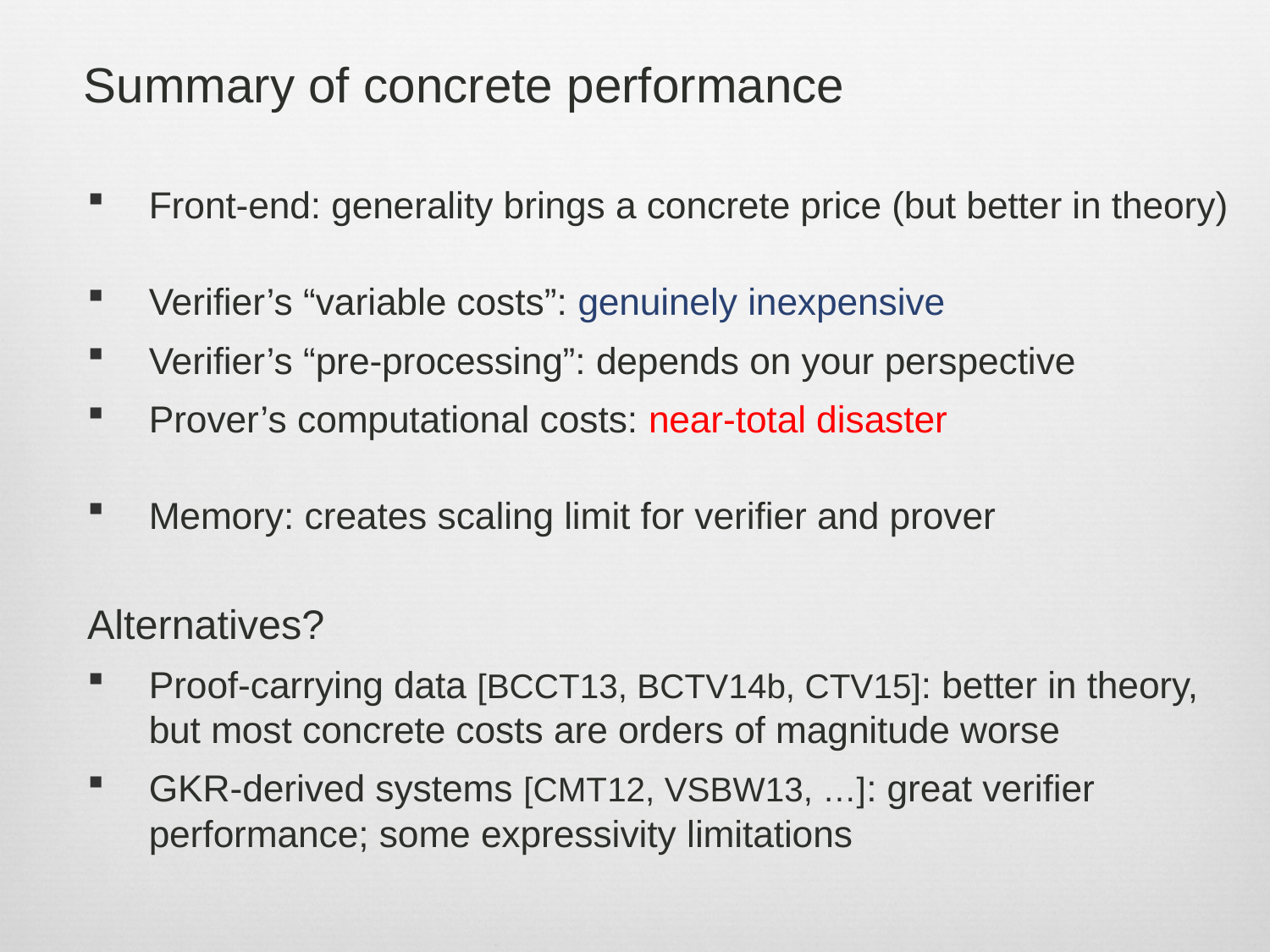

Summary of concrete performance
Front-end: generality brings a concrete price (but better in theory)
Verifier’s “variable costs”: genuinely inexpensive
Verifier’s “pre-processing”: depends on your perspective
Prover’s computational costs: near-total disaster
Memory: creates scaling limit for verifier and prover
Alternatives?
Proof-carrying data [bcct13, bctv14b, ctv15]: better in theory, but most concrete costs are orders of magnitude worse
GKR-derived systems [cmt12, vsbw13, …]: great verifier performance; some expressivity limitations